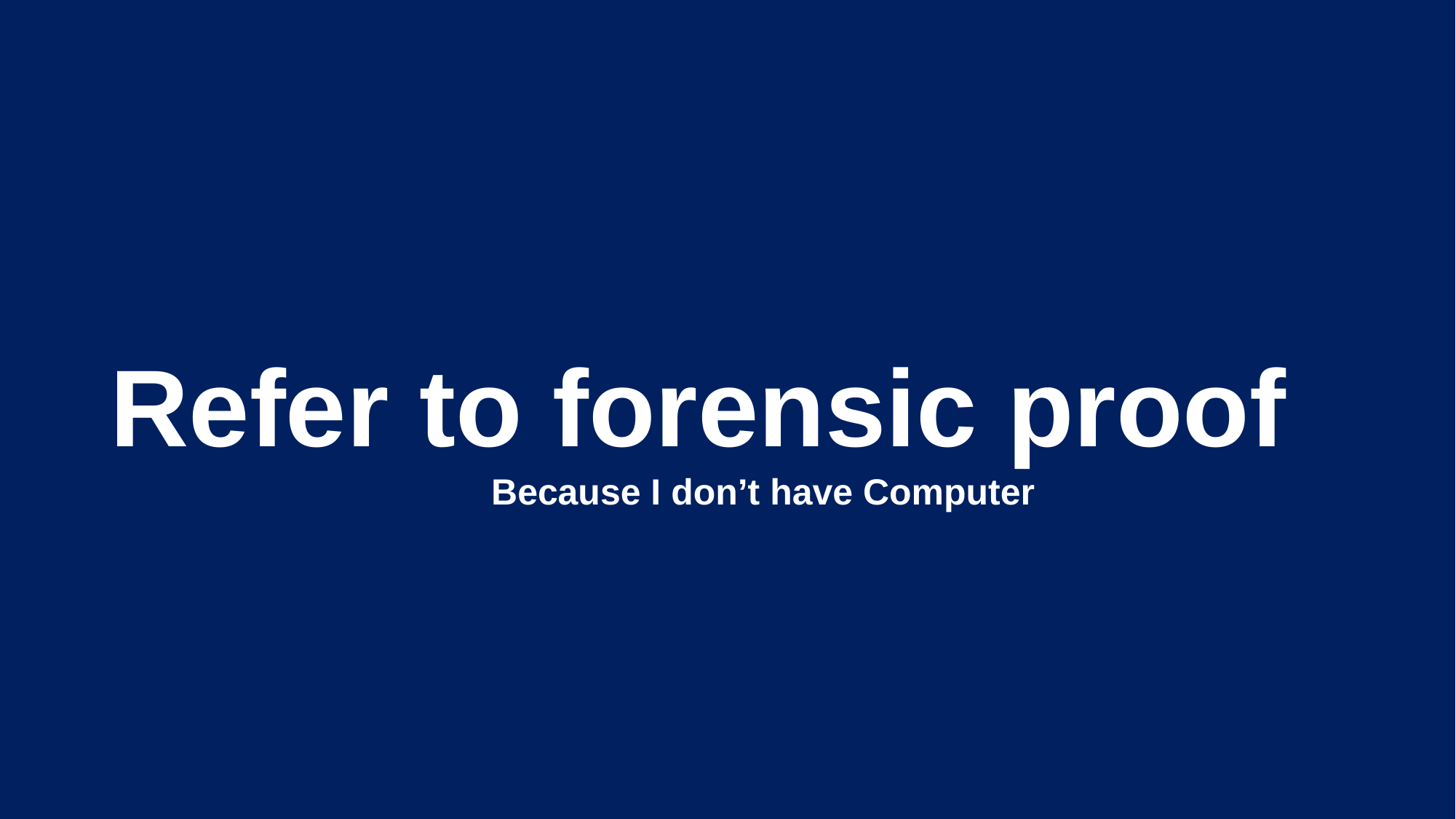

Refer to forensic proof
Because I don’t have Computer